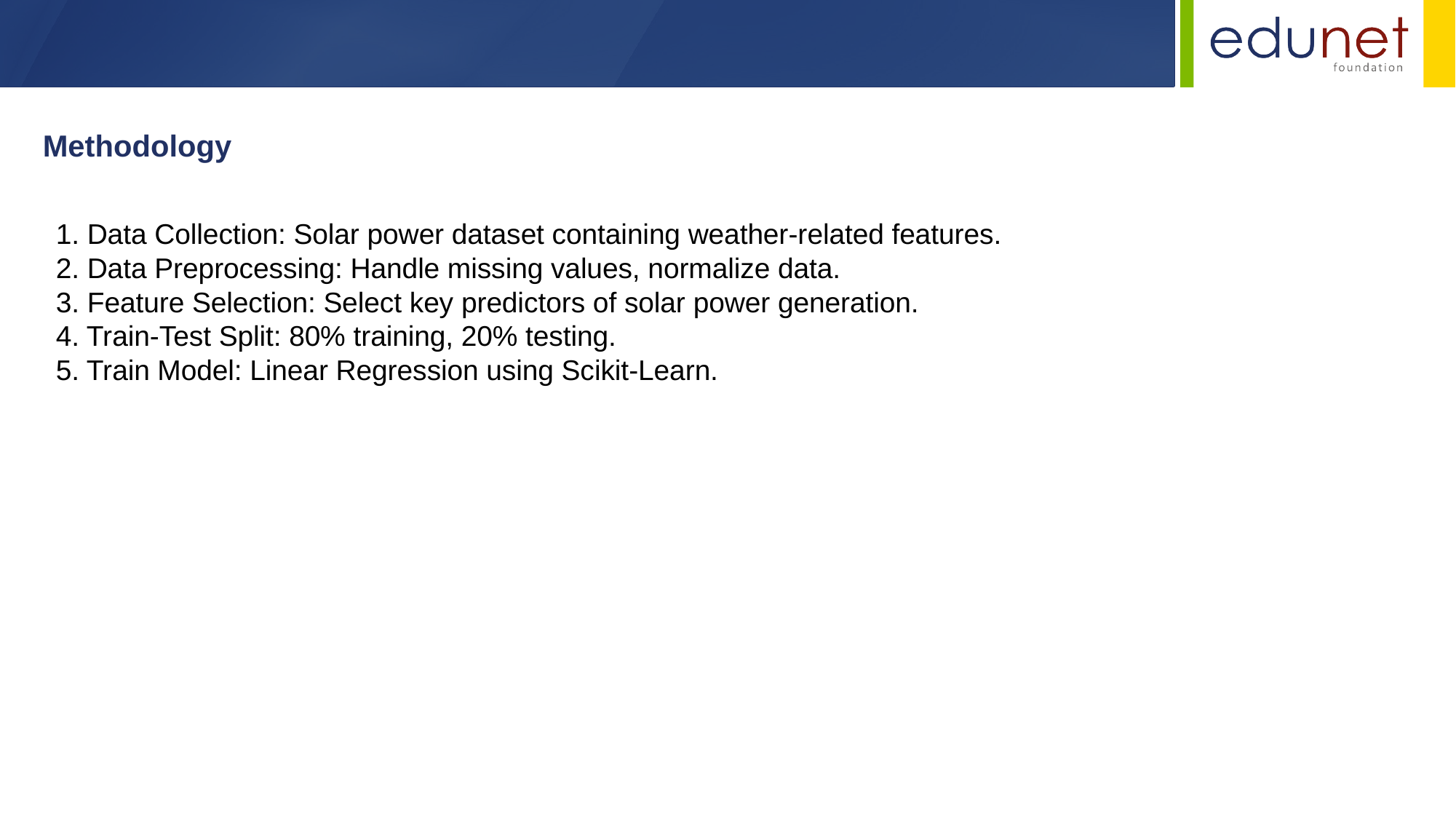

Methodology
1. Data Collection: Solar power dataset containing weather-related features.
2. Data Preprocessing: Handle missing values, normalize data.
3. Feature Selection: Select key predictors of solar power generation.
4. Train-Test Split: 80% training, 20% testing.
5. Train Model: Linear Regression using Scikit-Learn.